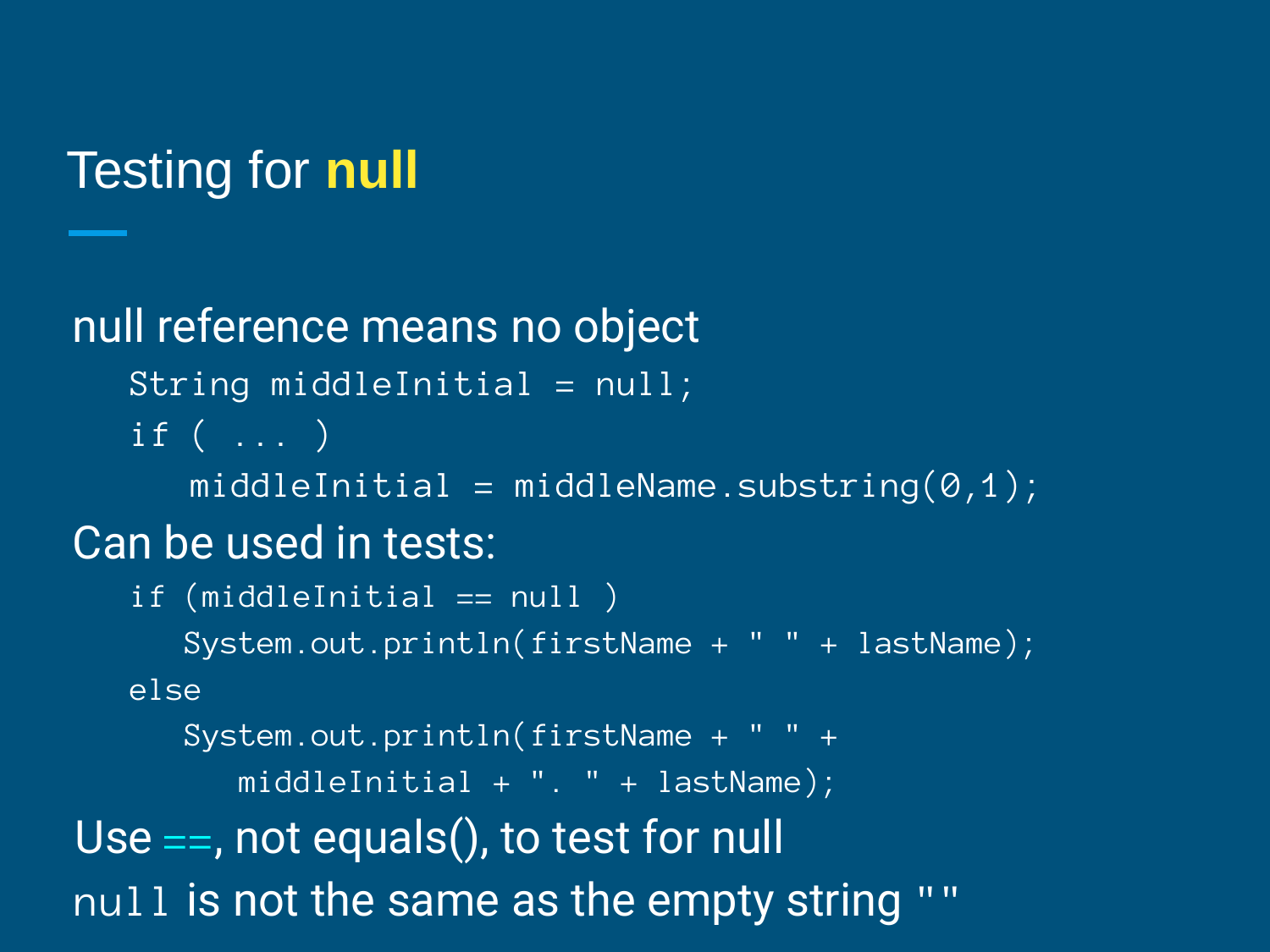

# Testing for null
null reference means no object
String middleInitial = null;
if ( ... )
   middleInitial = middleName.substring(0,1);
Can be used in tests:
if (middleInitial == null )
   System.out.println(firstName + " " + lastName);
else
   System.out.println(firstName + " " +
      middleInitial + ". " + lastName);
Use ==, not equals(), to test for null
null is not the same as the empty string ""